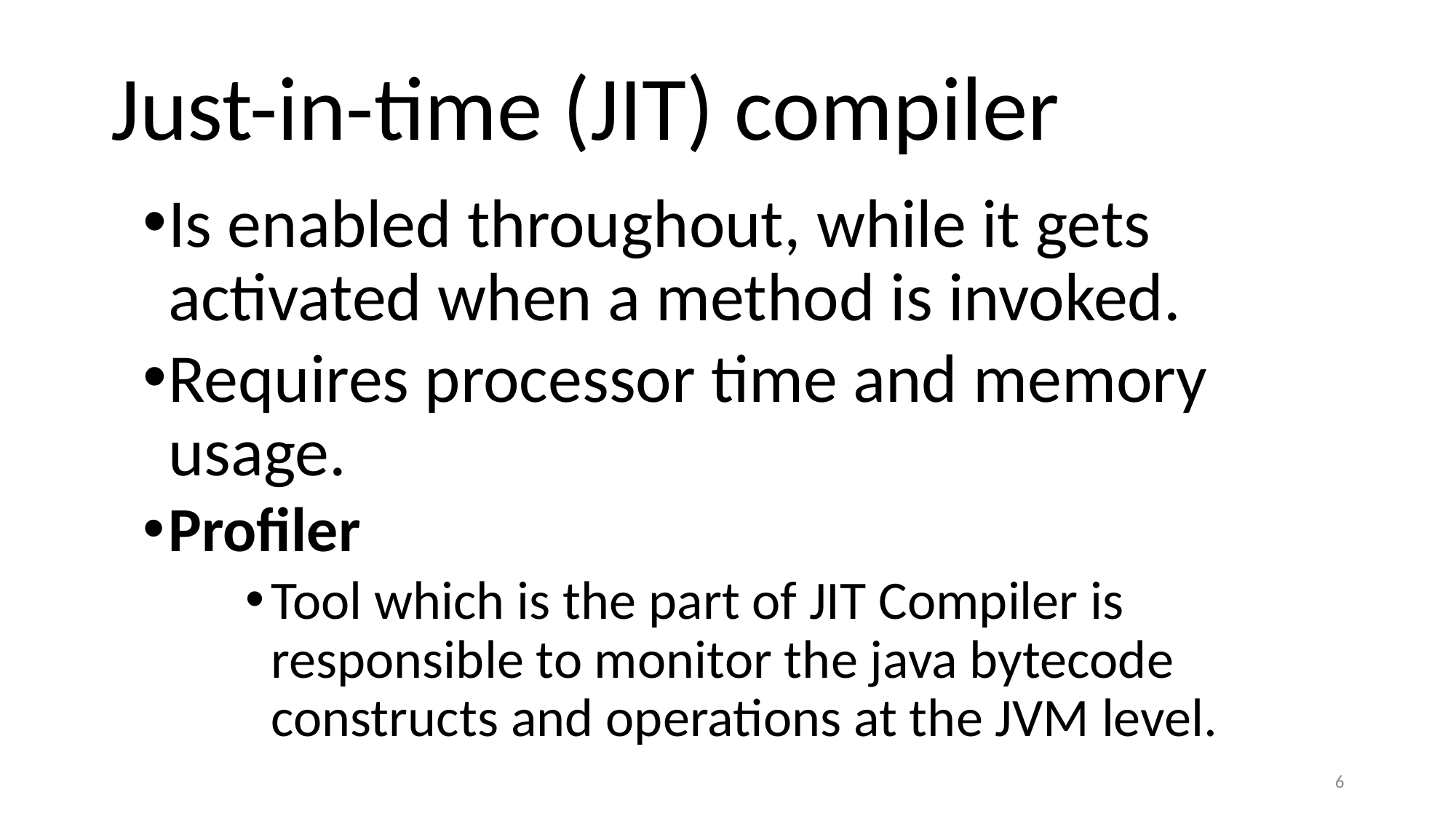

# Just-in-time (JIT) compiler
Is enabled throughout, while it gets activated when a method is invoked.
Requires processor time and memory usage.
Profiler
Tool which is the part of JIT Compiler is responsible to monitor the java bytecode constructs and operations at the JVM level.
6